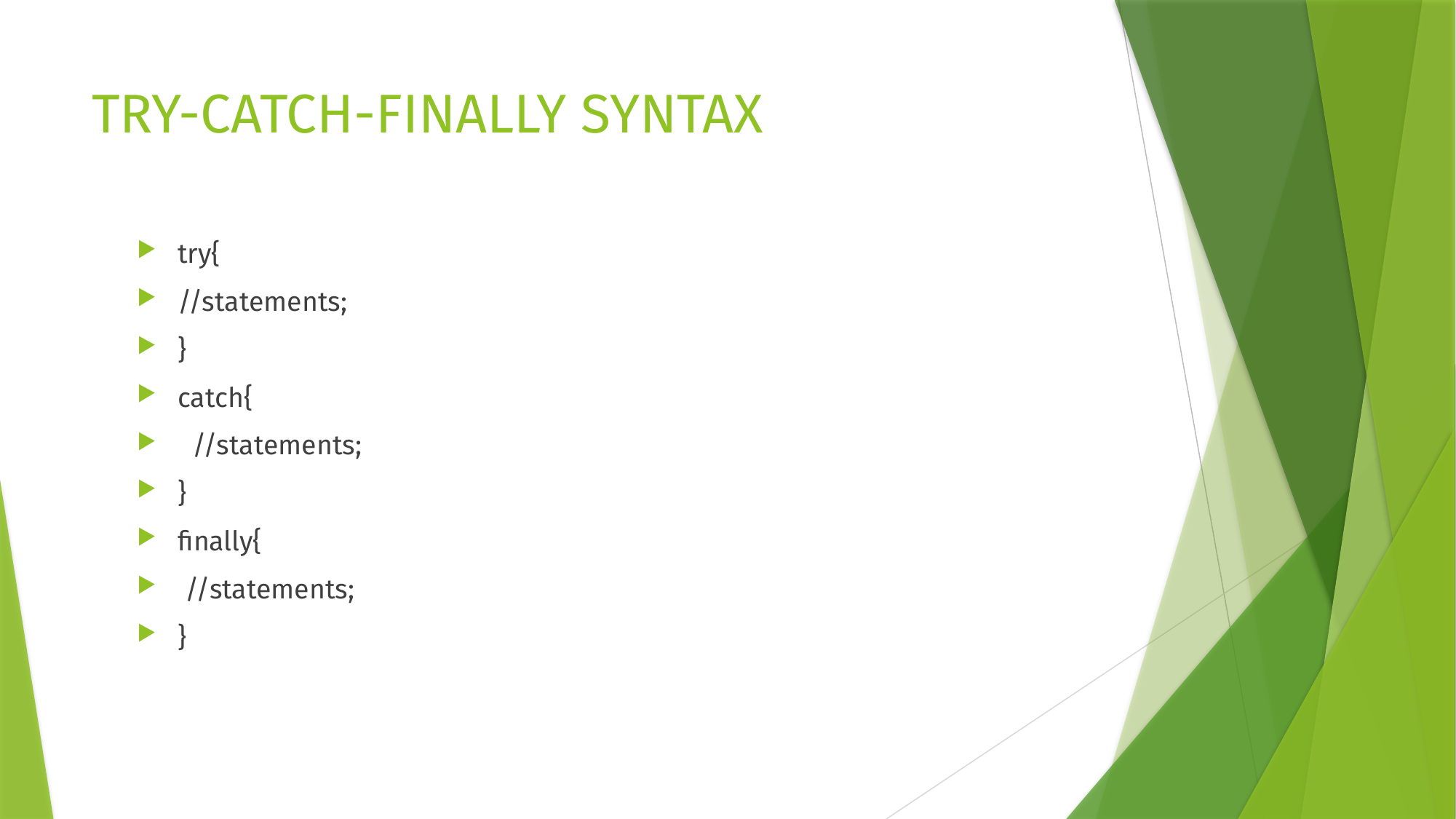

# TRY-CATCH-FINALLY SYNTAX
try{
//statements;
}
catch{
  //statements;
}
finally{
 //statements;
}